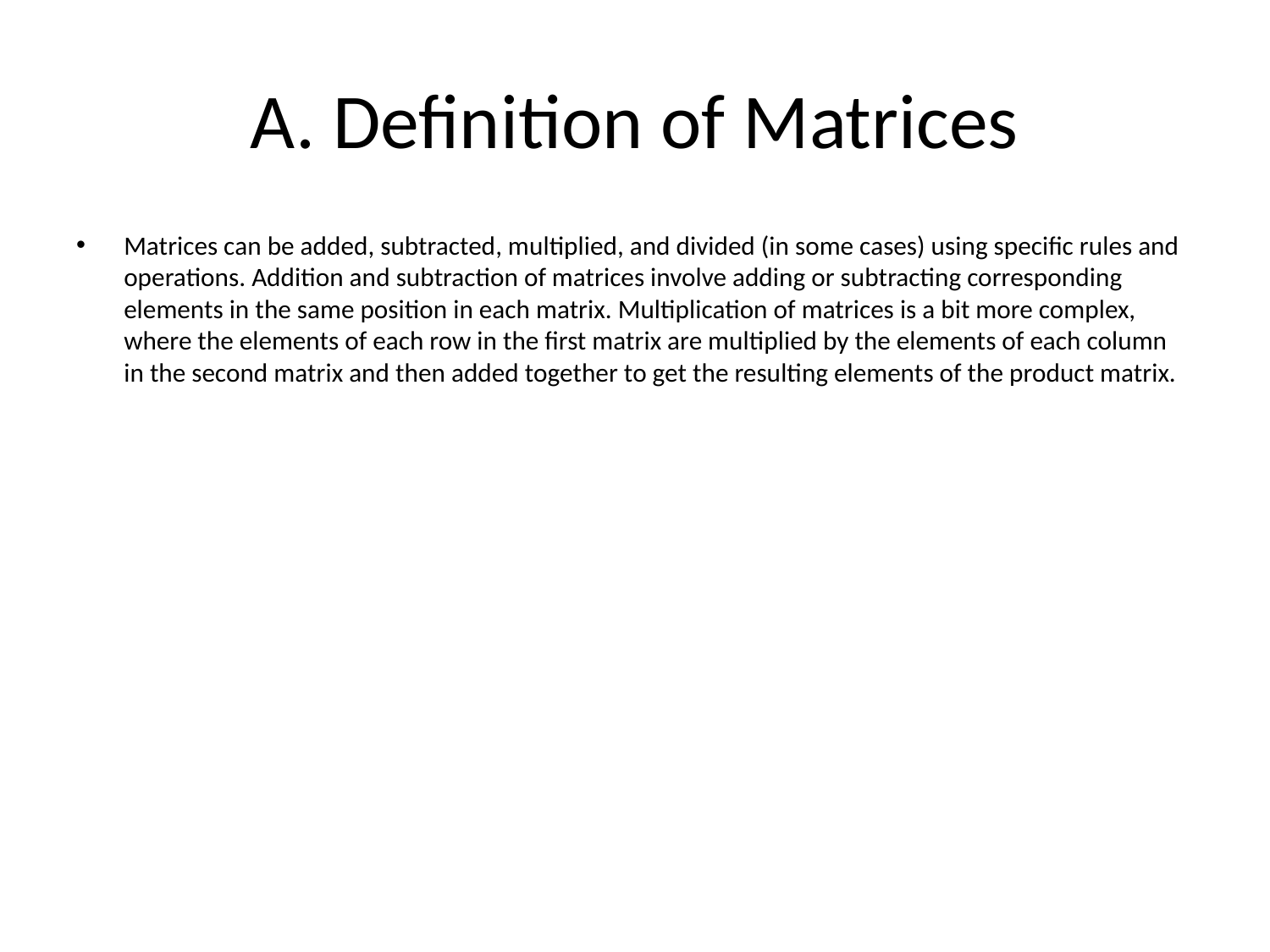

# A. Definition of Matrices
Matrices can be added, subtracted, multiplied, and divided (in some cases) using specific rules and operations. Addition and subtraction of matrices involve adding or subtracting corresponding elements in the same position in each matrix. Multiplication of matrices is a bit more complex, where the elements of each row in the first matrix are multiplied by the elements of each column in the second matrix and then added together to get the resulting elements of the product matrix.